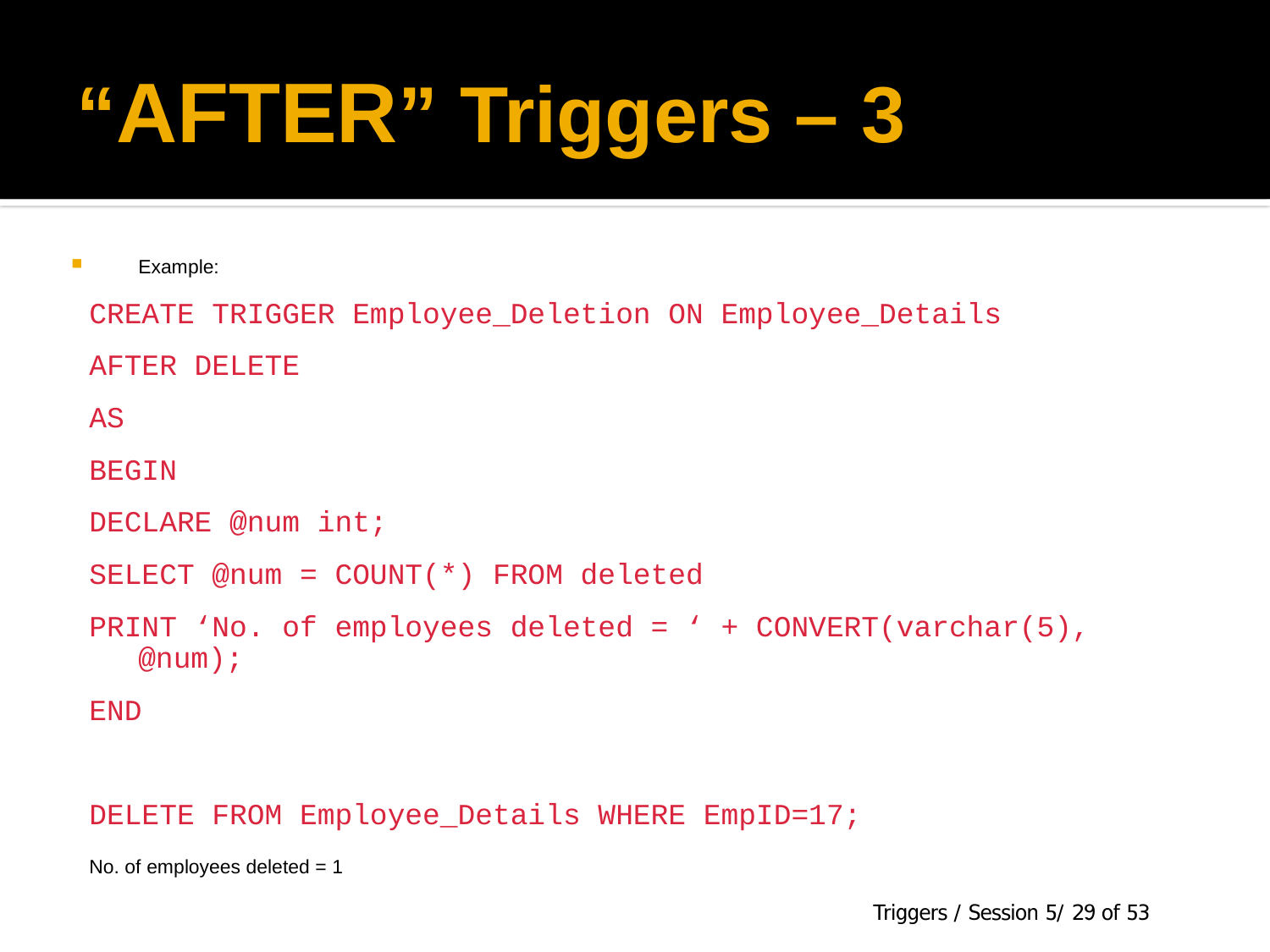

# “AFTER” Triggers – 3
Example:
CREATE TRIGGER Employee_Deletion ON Employee_Details
AFTER DELETE
AS
BEGIN
DECLARE @num int;
SELECT @num = COUNT(*) FROM deleted
PRINT ‘No. of employees deleted = ‘ + CONVERT(varchar(5), @num);
END

DELETE FROM Employee_Details WHERE EmpID=17;

No. of employees deleted = 1